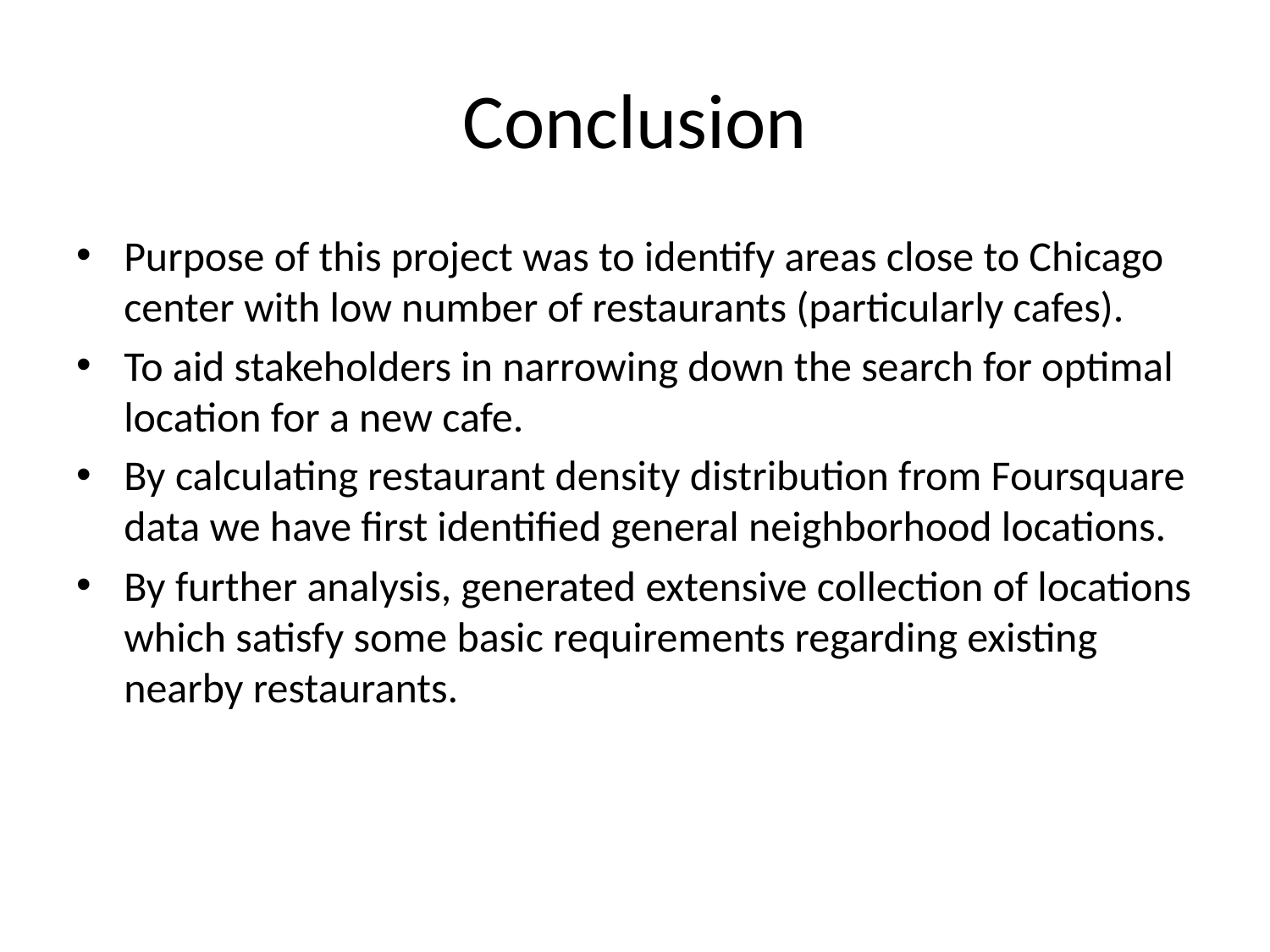

# Conclusion
Purpose of this project was to identify areas close to Chicago center with low number of restaurants (particularly cafes).
To aid stakeholders in narrowing down the search for optimal location for a new cafe.
By calculating restaurant density distribution from Foursquare data we have first identified general neighborhood locations.
By further analysis, generated extensive collection of locations which satisfy some basic requirements regarding existing nearby restaurants.